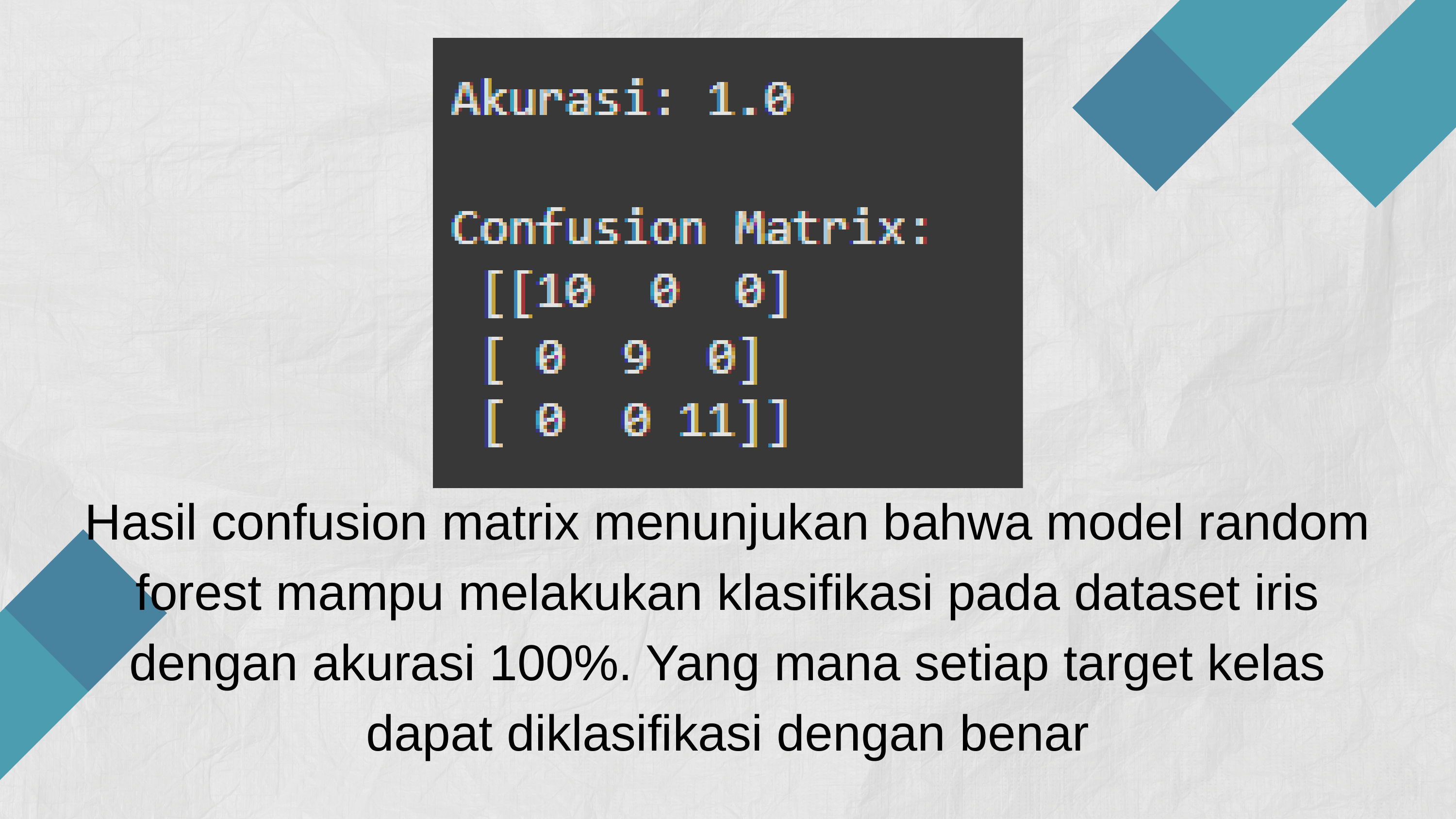

Hasil confusion matrix menunjukan bahwa model random forest mampu melakukan klasifikasi pada dataset iris dengan akurasi 100%. Yang mana setiap target kelas dapat diklasifikasi dengan benar